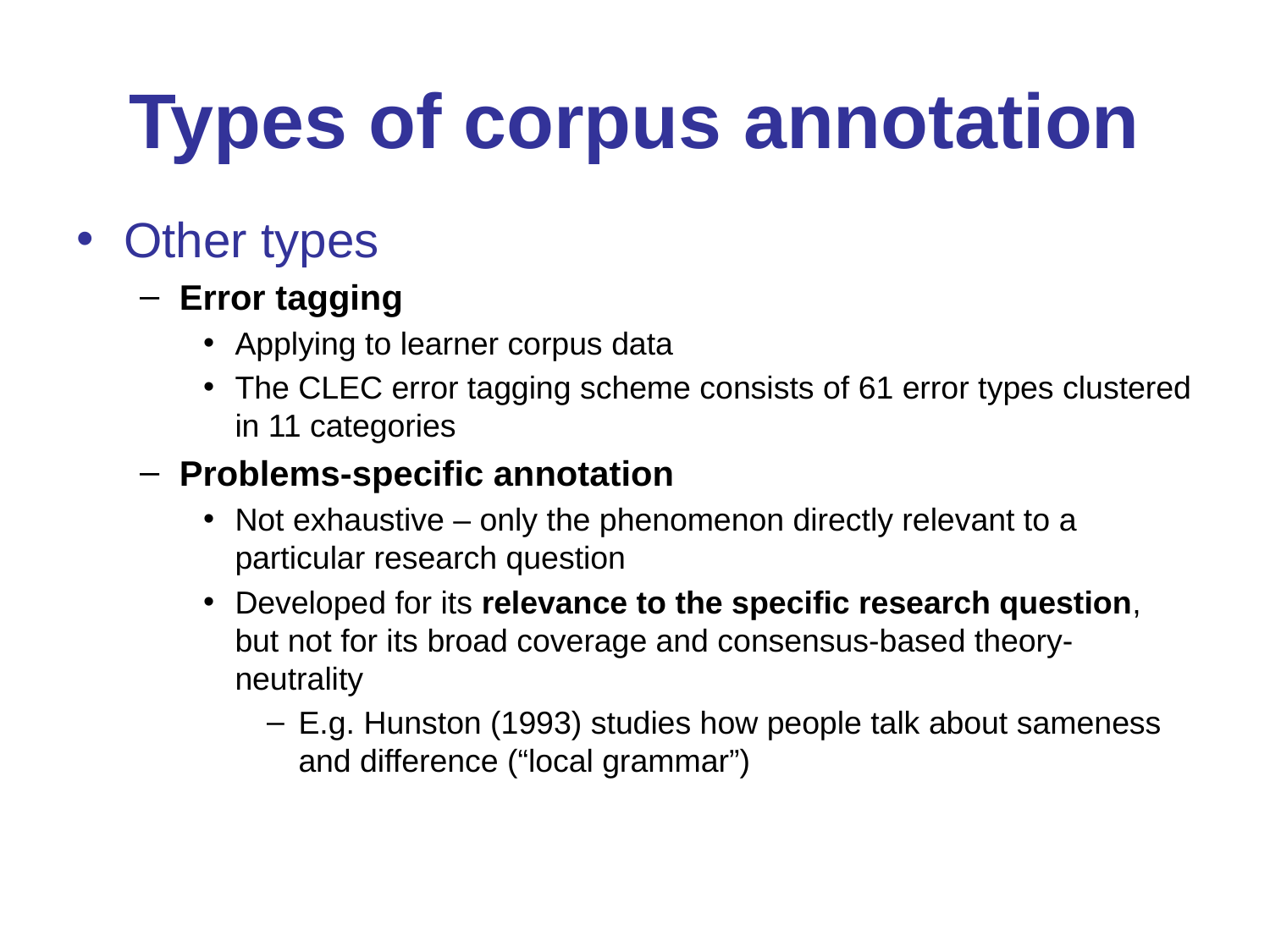

# Types of corpus annotation
Other types
Error tagging
Applying to learner corpus data
The CLEC error tagging scheme consists of 61 error types clustered in 11 categories
Problems-specific annotation
Not exhaustive – only the phenomenon directly relevant to a particular research question
Developed for its relevance to the specific research question, but not for its broad coverage and consensus-based theory-neutrality
E.g. Hunston (1993) studies how people talk about sameness and difference (“local grammar”)